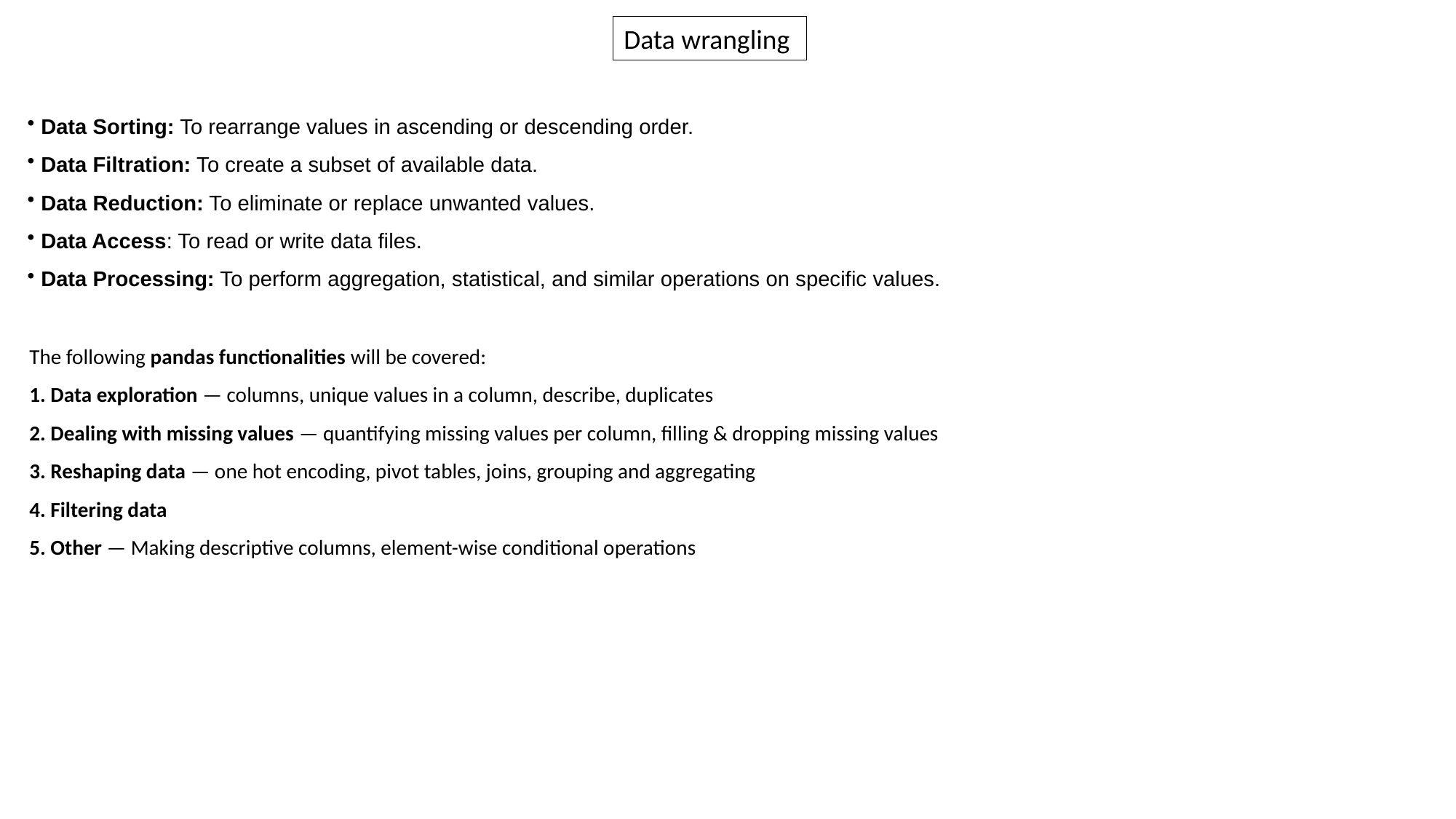

Data wrangling
 Data Sorting: To rearrange values in ascending or descending order.
 Data Filtration: To create a subset of available data.
 Data Reduction: To eliminate or replace unwanted values.
 Data Access: To read or write data files.
 Data Processing: To perform aggregation, statistical, and similar operations on specific values.
The following pandas functionalities will be covered:
1. Data exploration — columns, unique values in a column, describe, duplicates
2. Dealing with missing values — quantifying missing values per column, filling & dropping missing values
3. Reshaping data — one hot encoding, pivot tables, joins, grouping and aggregating
4. Filtering data
5. Other — Making descriptive columns, element-wise conditional operations